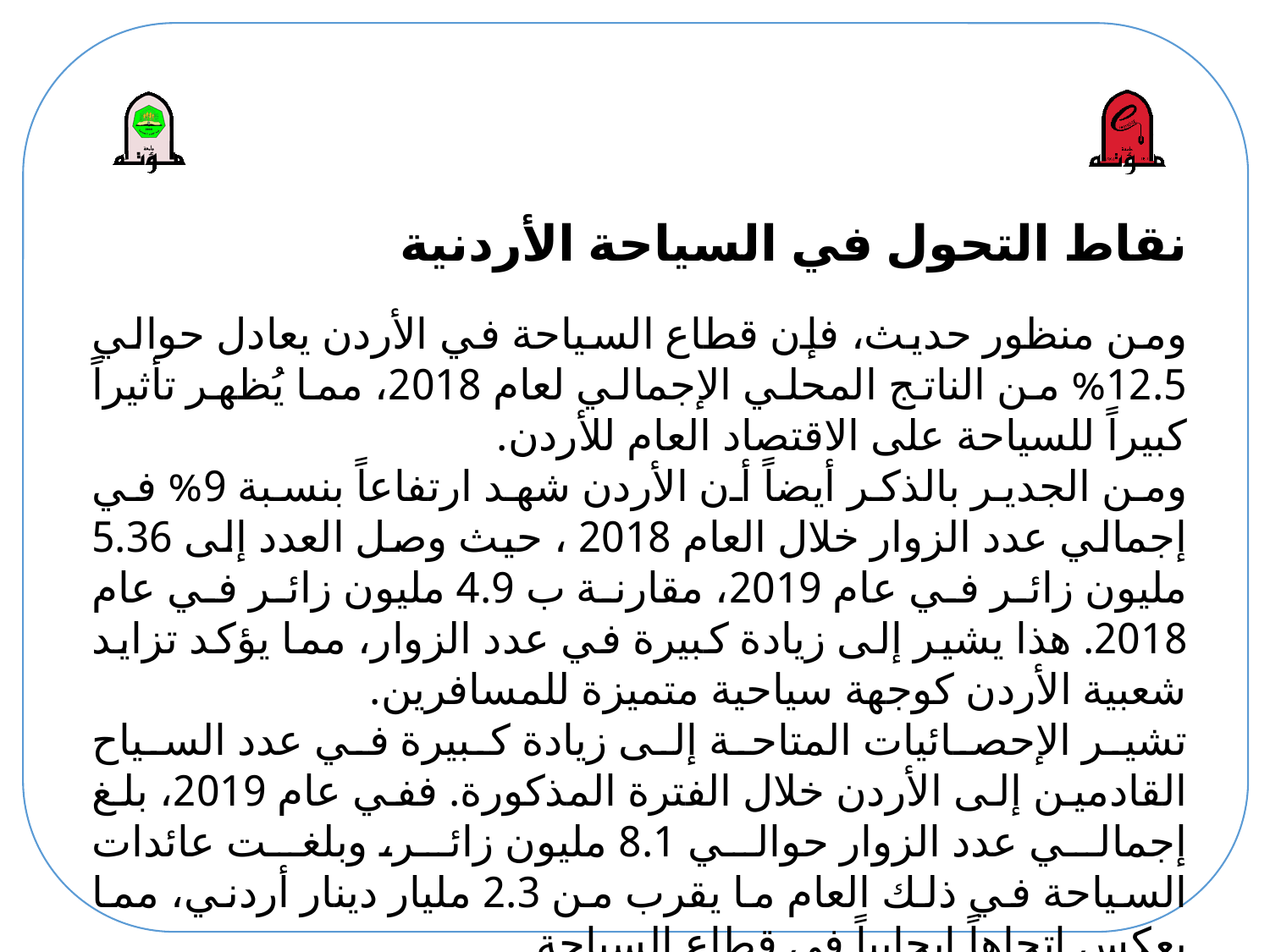

# نقاط التحول في السياحة الأردنية
ومن منظور حديث، فإن قطاع السياحة في الأردن يعادل حوالي 12.5% من الناتج المحلي الإجمالي لعام 2018، مما يُظهر تأثيراً كبيراً للسياحة على الاقتصاد العام للأردن.
​ومن الجدير بالذكر أيضاً أن الأردن شهد ارتفاعاً بنسبة 9% في إجمالي عدد الزوار خلال العام 2018 ، حيث وصل العدد إلى 5.36 مليون زائر في عام 2019، مقارنة ب 4.9 مليون زائر في عام 2018. هذا يشير إلى زيادة كبيرة في عدد الزوار، مما يؤكد تزايد شعبية الأردن كوجهة سياحية متميزة للمسافرين.
تشير الإحصائيات المتاحة إلى زيادة كبيرة في عدد السياح القادمين إلى الأردن خلال الفترة المذكورة. ففي عام 2019، بلغ إجمالي عدد الزوار حوالي 8.1 مليون زائر، وبلغت عائدات السياحة في ذلك العام ما يقرب من 2.3 مليار دينار أردني، مما يعكس اتجاهاً إيجابياً في قطاع السياحة.